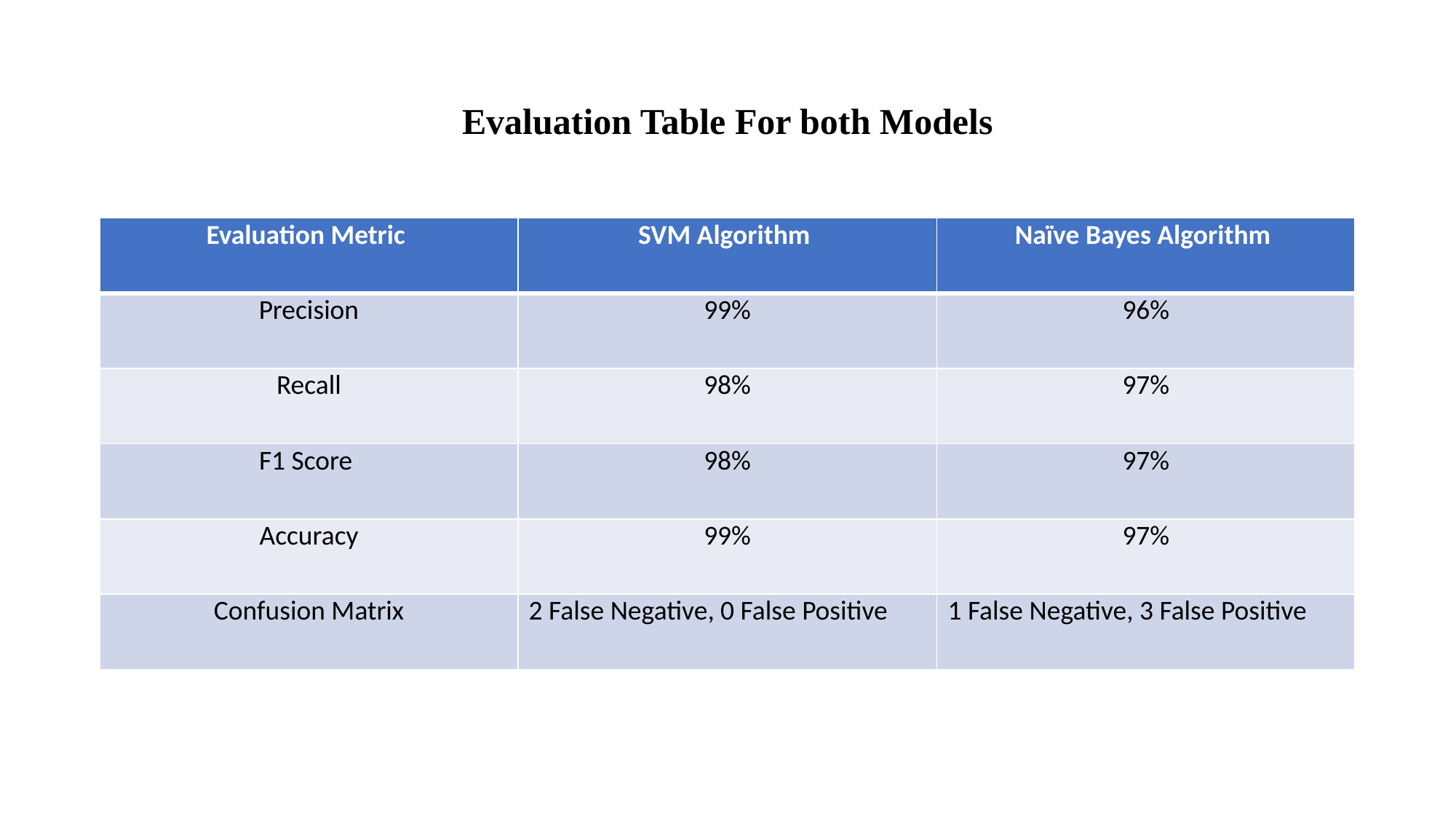

# Evaluation Table For both Models
| Evaluation Metric | SVM Algorithm | Naïve Bayes Algorithm |
| --- | --- | --- |
| Precision | 99% | 96% |
| Recall | 98% | 97% |
| F1 Score | 98% | 97% |
| Accuracy | 99% | 97% |
| Confusion Matrix | 2 False Negative, 0 False Positive | 1 False Negative, 3 False Positive |